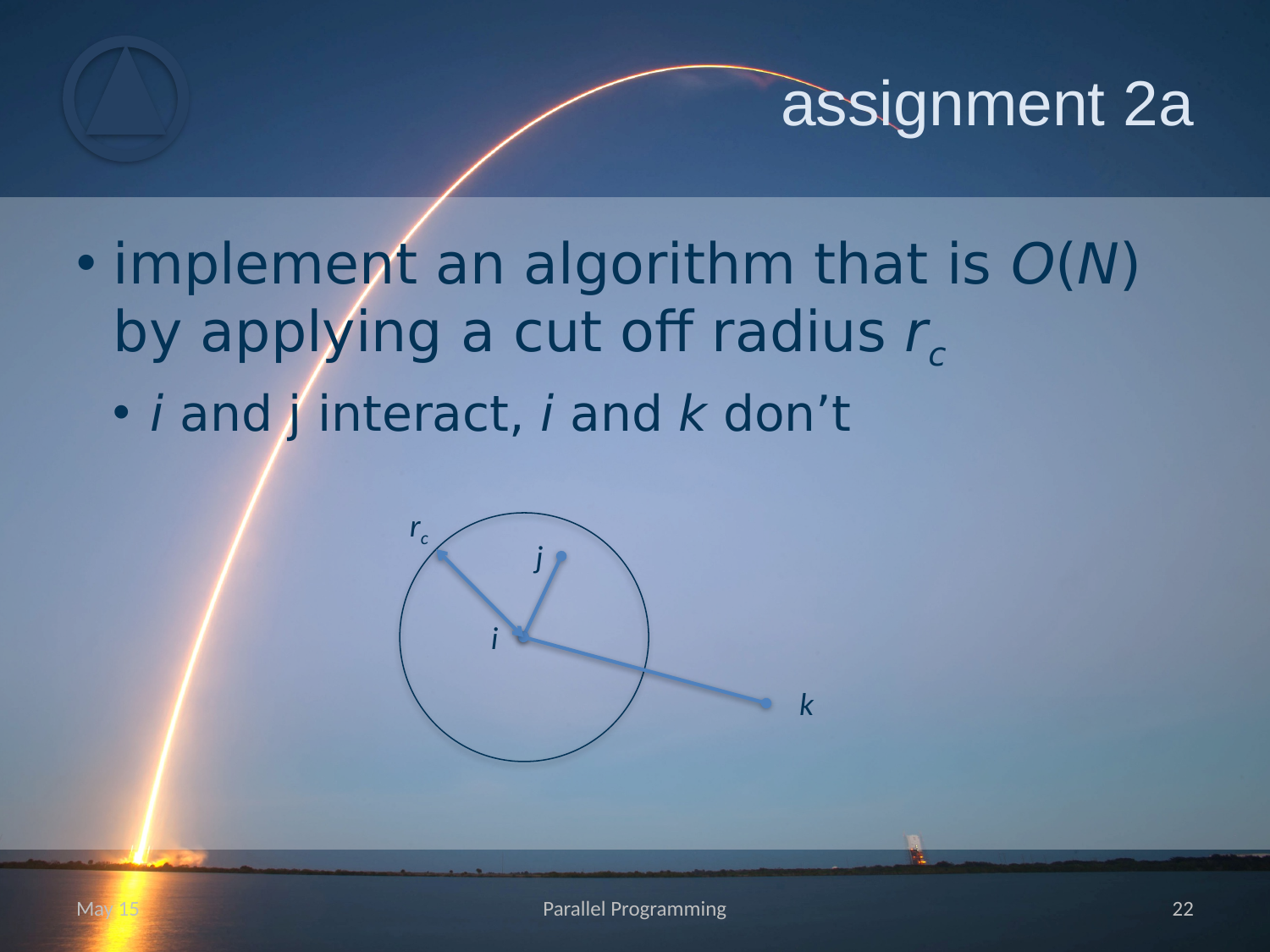

# assignment 2a
implement an algorithm that is O(N) by applying a cut off radius rc
i and j interact, i and k don’t
rc

j
i
k
May 15
Parallel Programming
22